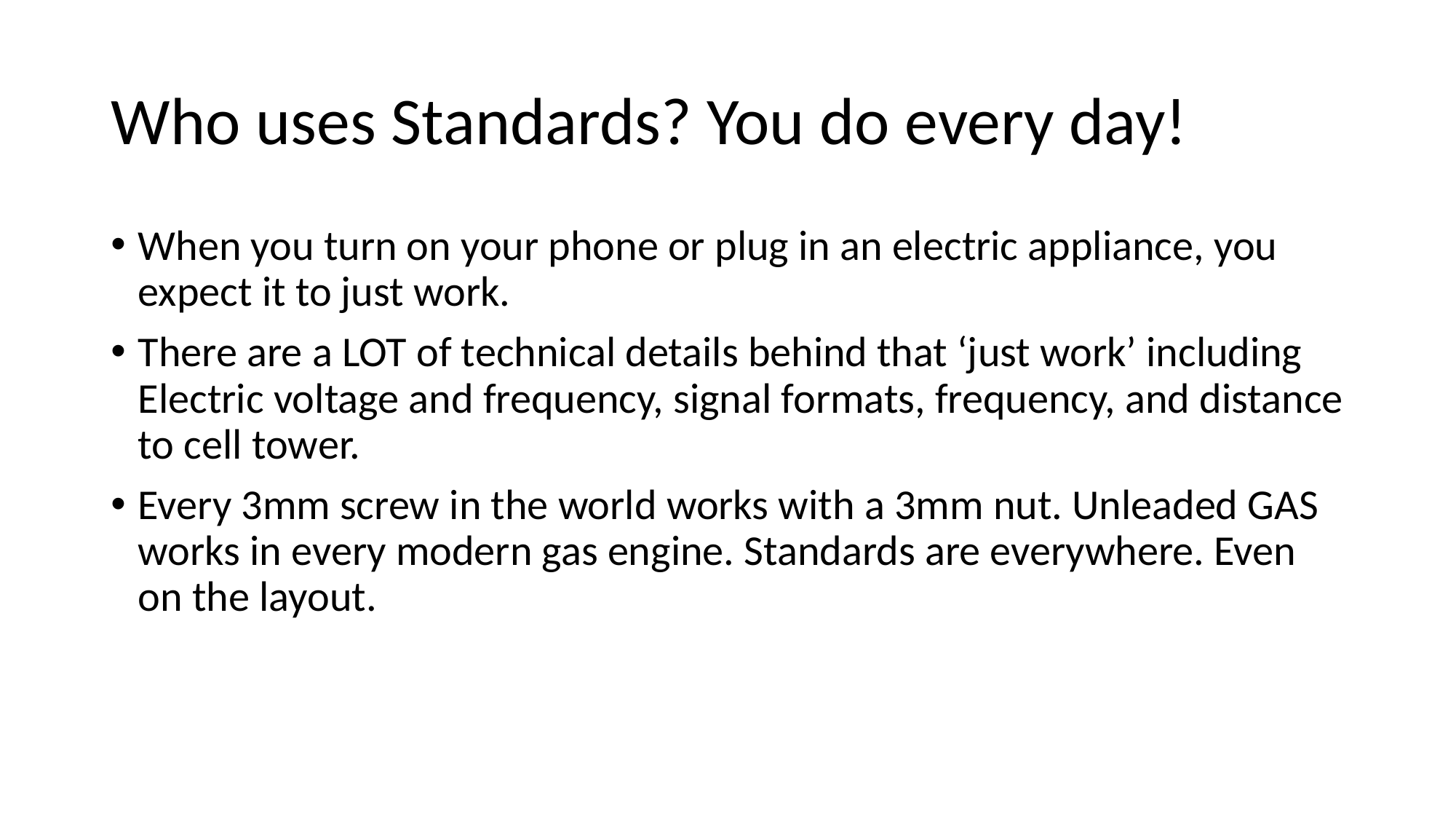

# Who uses Standards? You do every day!
When you turn on your phone or plug in an electric appliance, you expect it to just work.
There are a LOT of technical details behind that ‘just work’ including Electric voltage and frequency, signal formats, frequency, and distance to cell tower.
Every 3mm screw in the world works with a 3mm nut. Unleaded GAS works in every modern gas engine. Standards are everywhere. Even on the layout.